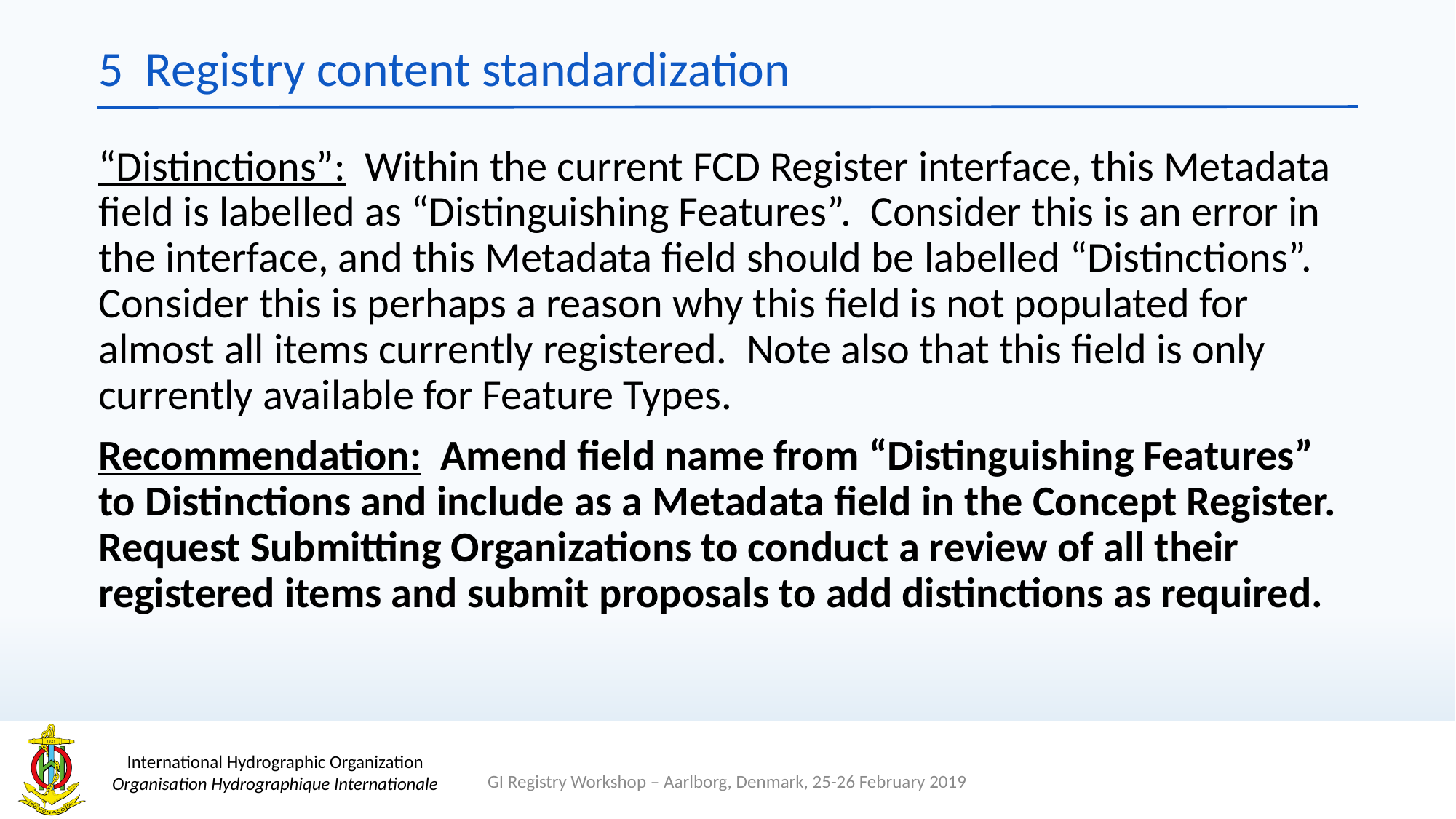

# 5  Registry content standardization
“Distinctions”:  Within the current FCD Register interface, this Metadata field is labelled as “Distinguishing Features”.  Consider this is an error in the interface, and this Metadata field should be labelled “Distinctions”.  Consider this is perhaps a reason why this field is not populated for almost all items currently registered.  Note also that this field is only currently available for Feature Types.
Recommendation:  Amend field name from “Distinguishing Features” to Distinctions and include as a Metadata field in the Concept Register.  Request Submitting Organizations to conduct a review of all their registered items and submit proposals to add distinctions as required.

GI Registry Workshop – Aarlborg, Denmark, 25-26 February 2019